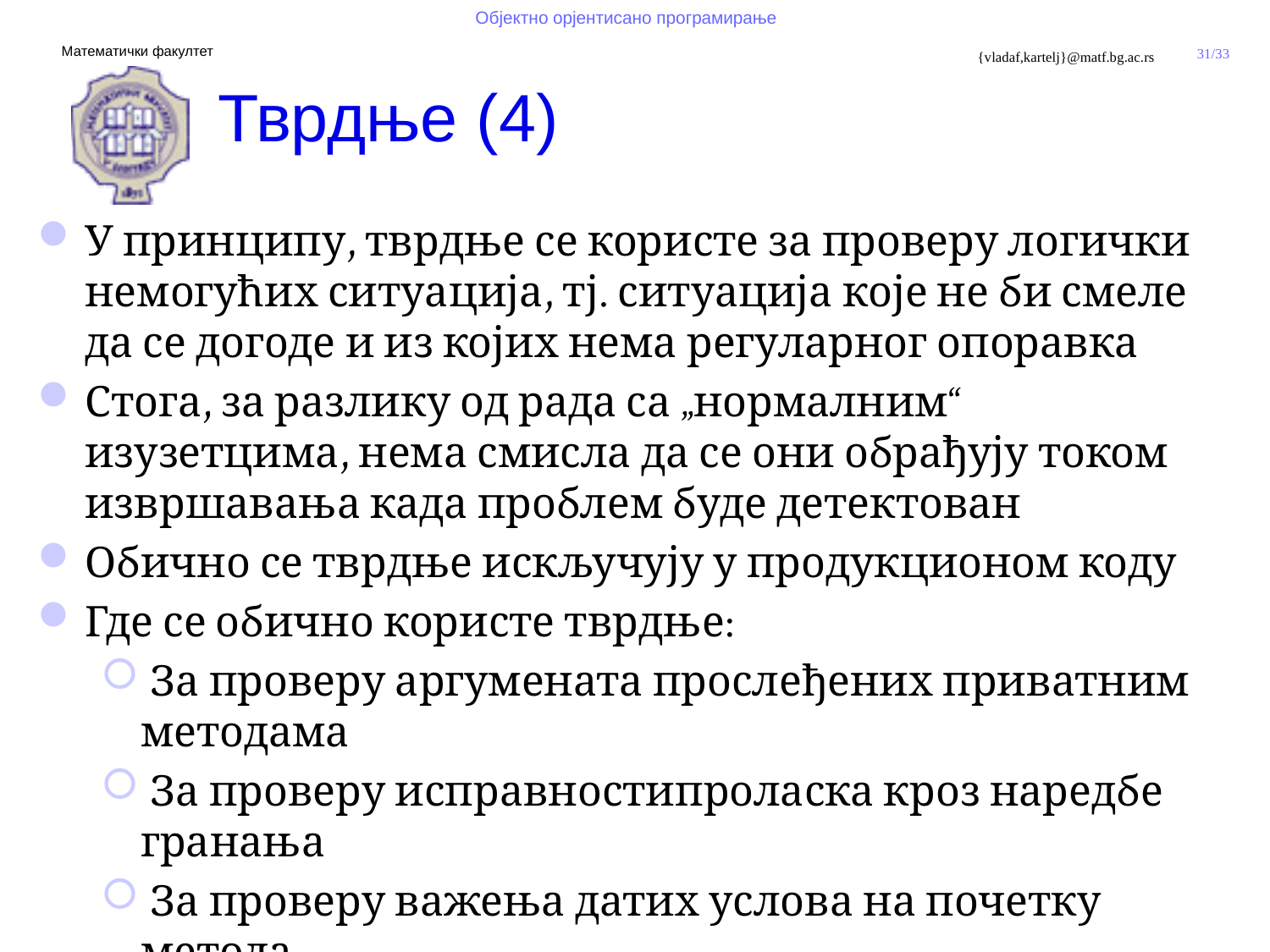

# Тврдње (4)
У принципу, тврдње се користе за проверу логички немогућих ситуација, тј. ситуација које не би смеле да се догоде и из којих нема регуларног опоравка
Стога, за разлику од рада са „нормалним“ изузетцима, нема смисла да се они обрађују током извршавања када проблем буде детектован
Обично се тврдње искључују у продукционом коду
Где се обично користе тврдње:
 За проверу аргумената прослеђених приватним методама
 За проверу исправностипроласка кроз наредбе гранања
 За проверу важења датих услова на почетку метода